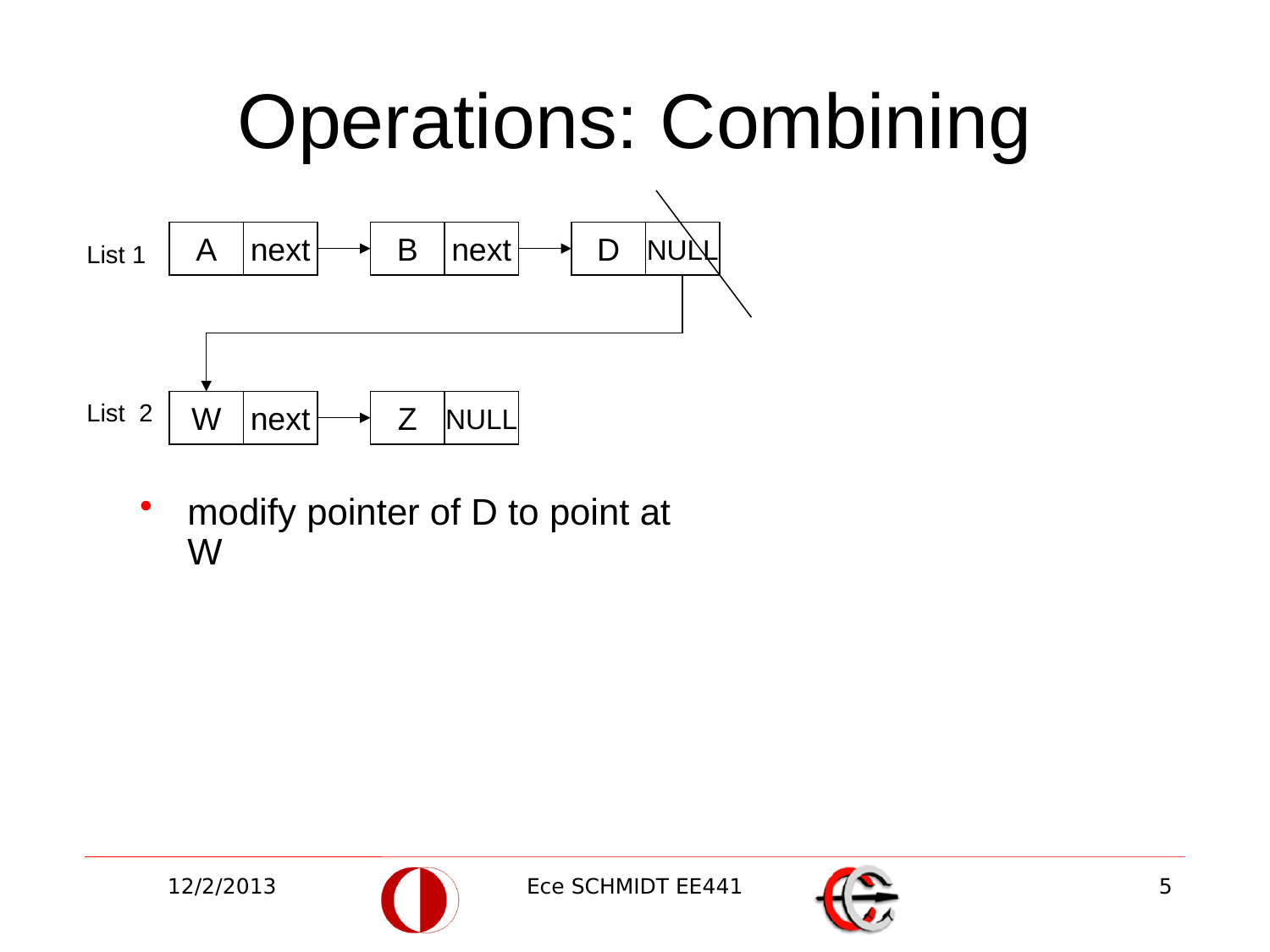

# Operations: Combining

A
next
B
next
D
NULL
List 1
List  2
W
next
Z
NULL
modify pointer of D to point at W

12/2/2013
Ece SCHMIDT EE441
5